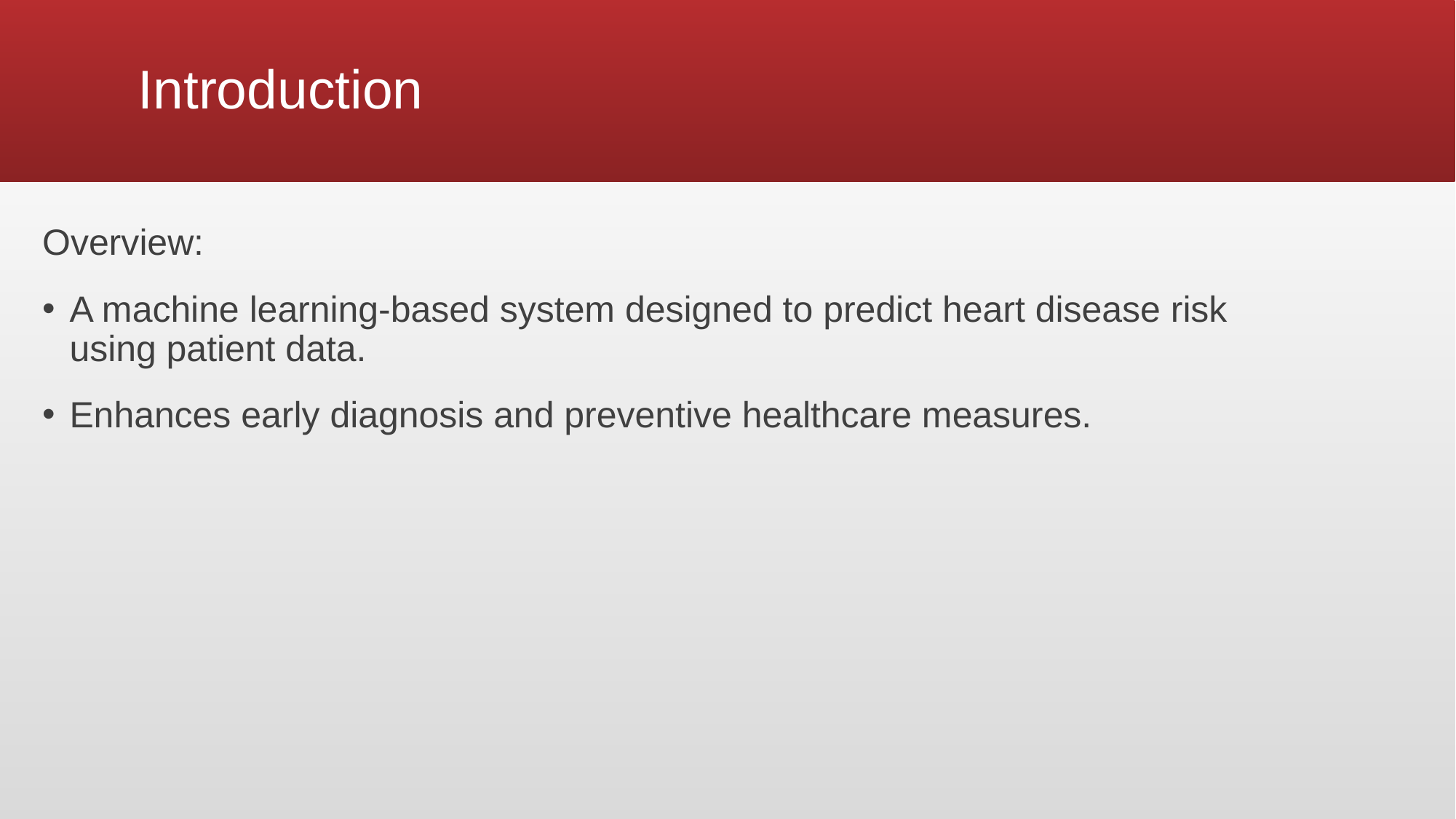

# Introduction
Overview:
A machine learning-based system designed to predict heart disease risk using patient data.
Enhances early diagnosis and preventive healthcare measures.